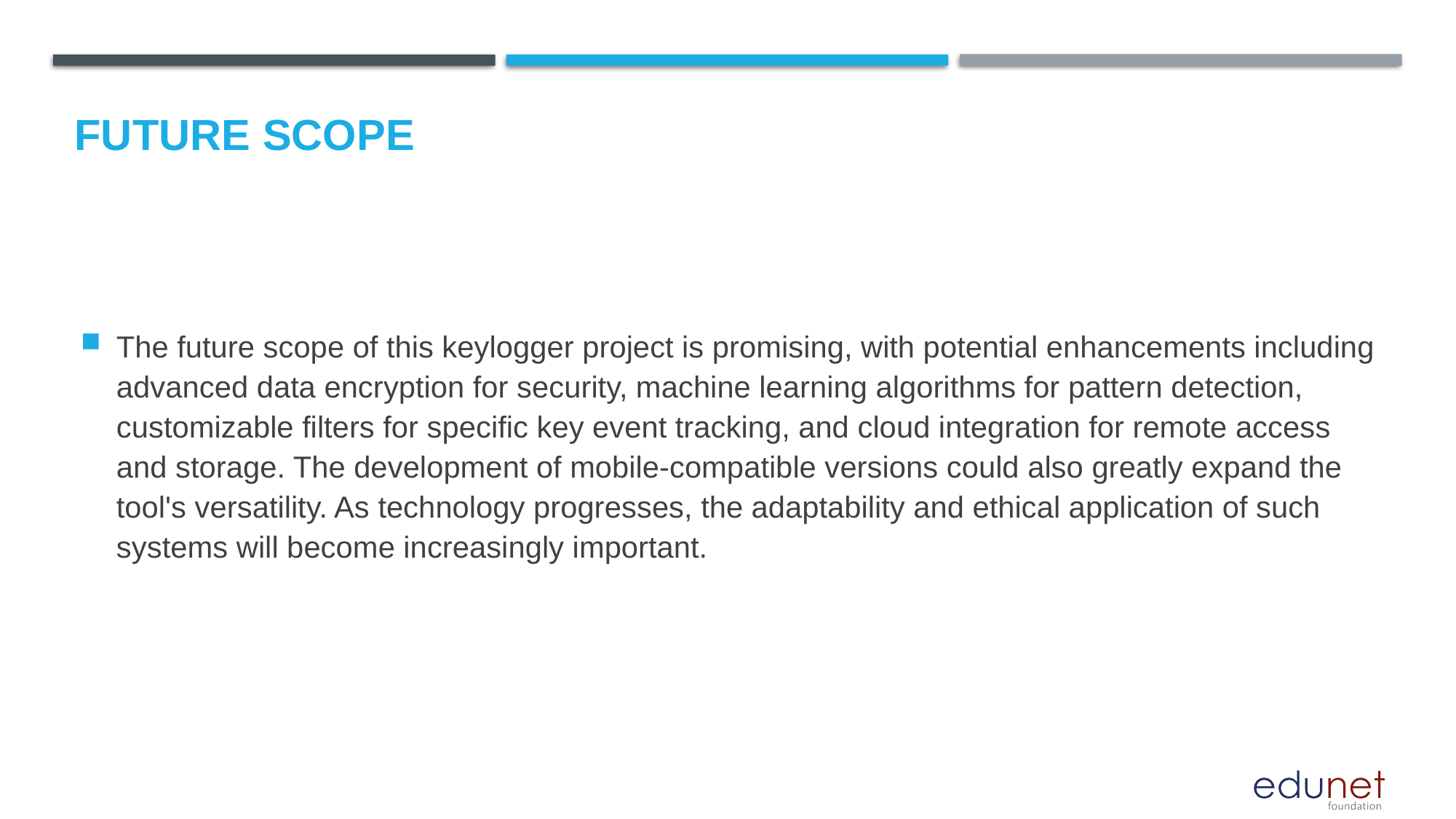

Future scope

The future scope of this keylogger project is promising, with potential enhancements including advanced data encryption for security, machine learning algorithms for pattern detection, customizable filters for specific key event tracking, and cloud integration for remote access and storage. The development of mobile-compatible versions could also greatly expand the tool's versatility. As technology progresses, the adaptability and ethical application of such systems will become increasingly important.